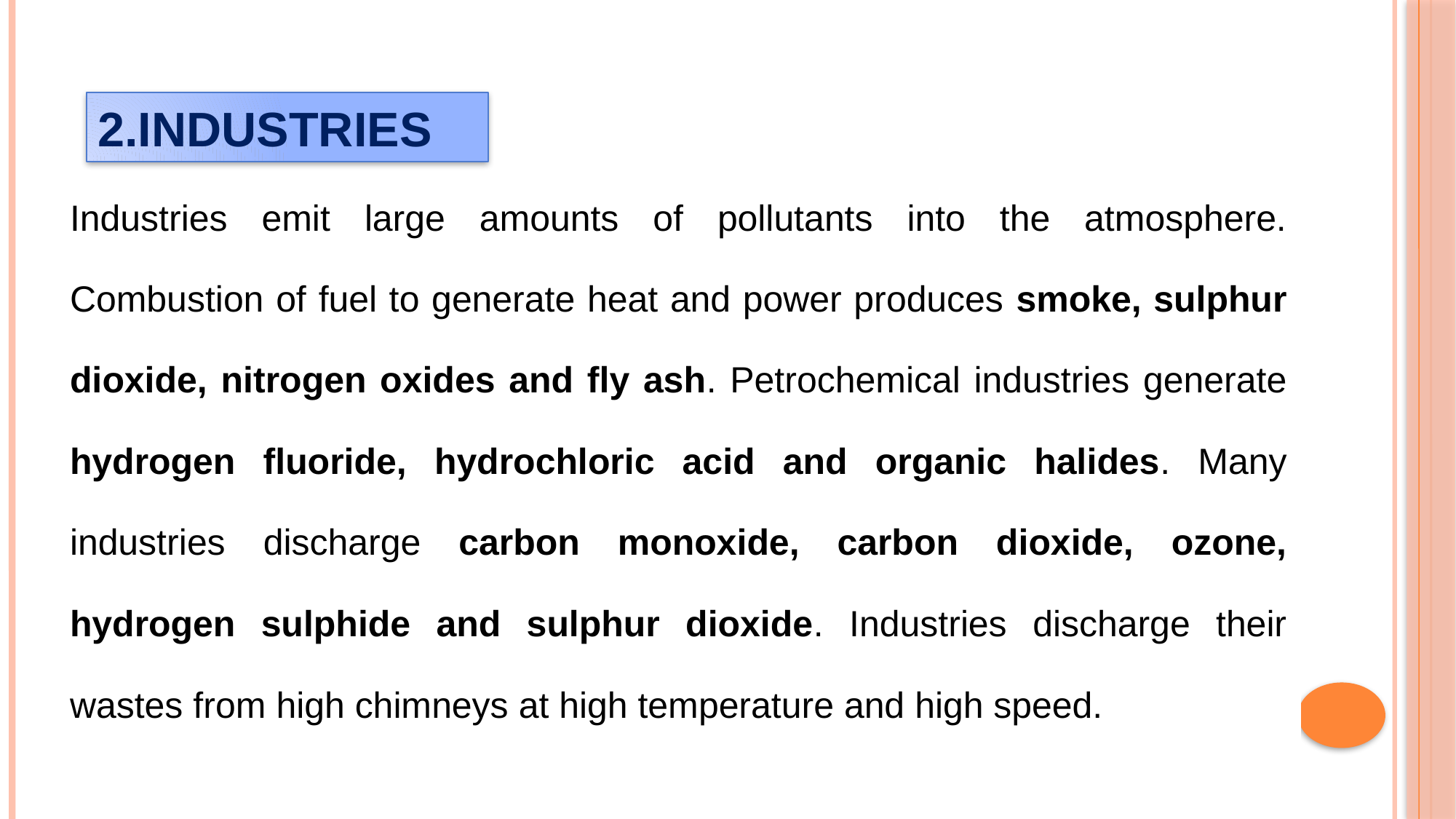

| Industries emit large amounts of pollutants into the atmosphere. Combustion of fuel to generate heat and power produces smoke, sulphur dioxide, nitrogen oxides and fly ash. Petrochemical industries generate hydrogen fluoride, hydrochloric acid and organic halides. Many industries discharge carbon monoxide, carbon dioxide, ozone, hydrogen sulphide and sulphur dioxide. Industries discharge their wastes from high chimneys at high temperature and high speed. |
| --- |
2.INDUSTRIES